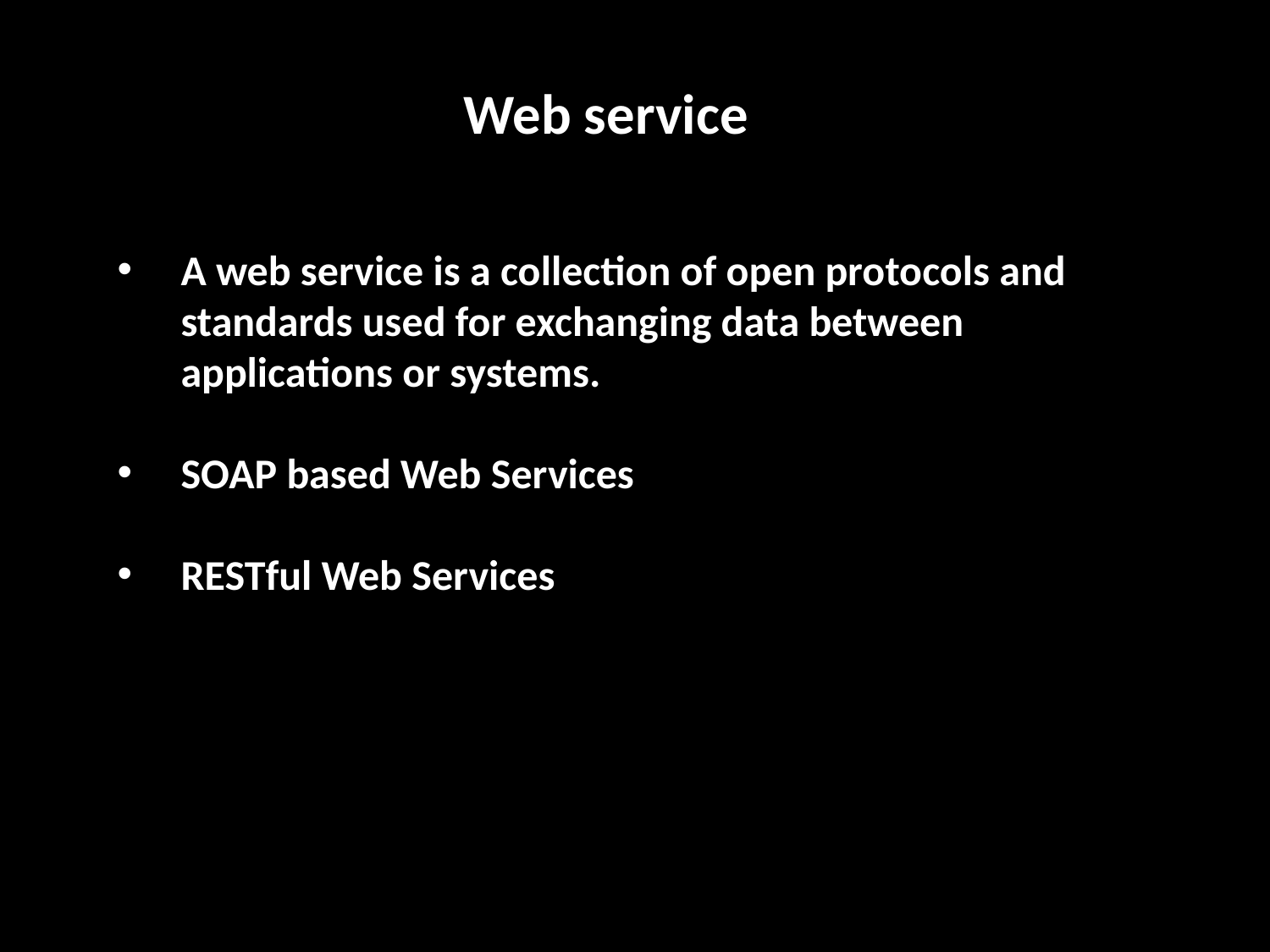

Web service
A web service is a collection of open protocols and standards used for exchanging data between applications or systems.

SOAP based Web Services

RESTful Web Services